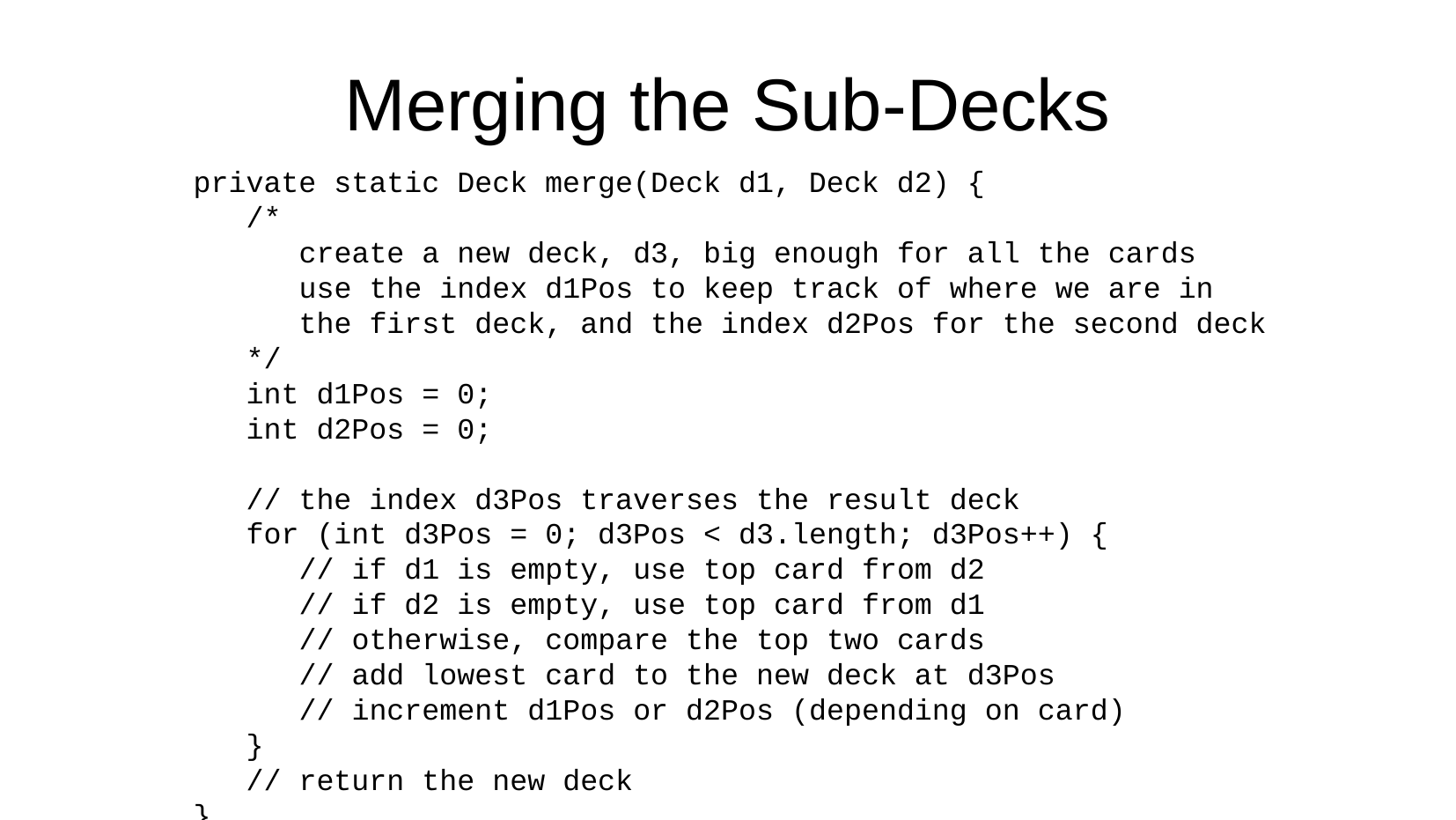

Merging the Sub-Decks
private static Deck merge(Deck d1, Deck d2) {
   /*
      create a new deck, d3, big enough for all the cards
      use the index d1Pos to keep track of where we are in
      the first deck, and the index d2Pos for the second deck
   */
   int d1Pos = 0;
   int d2Pos = 0;

   // the index d3Pos traverses the result deck
   for (int d3Pos = 0; d3Pos < d3.length; d3Pos++) {
      // if d1 is empty, use top card from d2
      // if d2 is empty, use top card from d1
      // otherwise, compare the top two cards
      // add lowest card to the new deck at d3Pos
      // increment d1Pos or d2Pos (depending on card)
   }
   // return the new deck
}